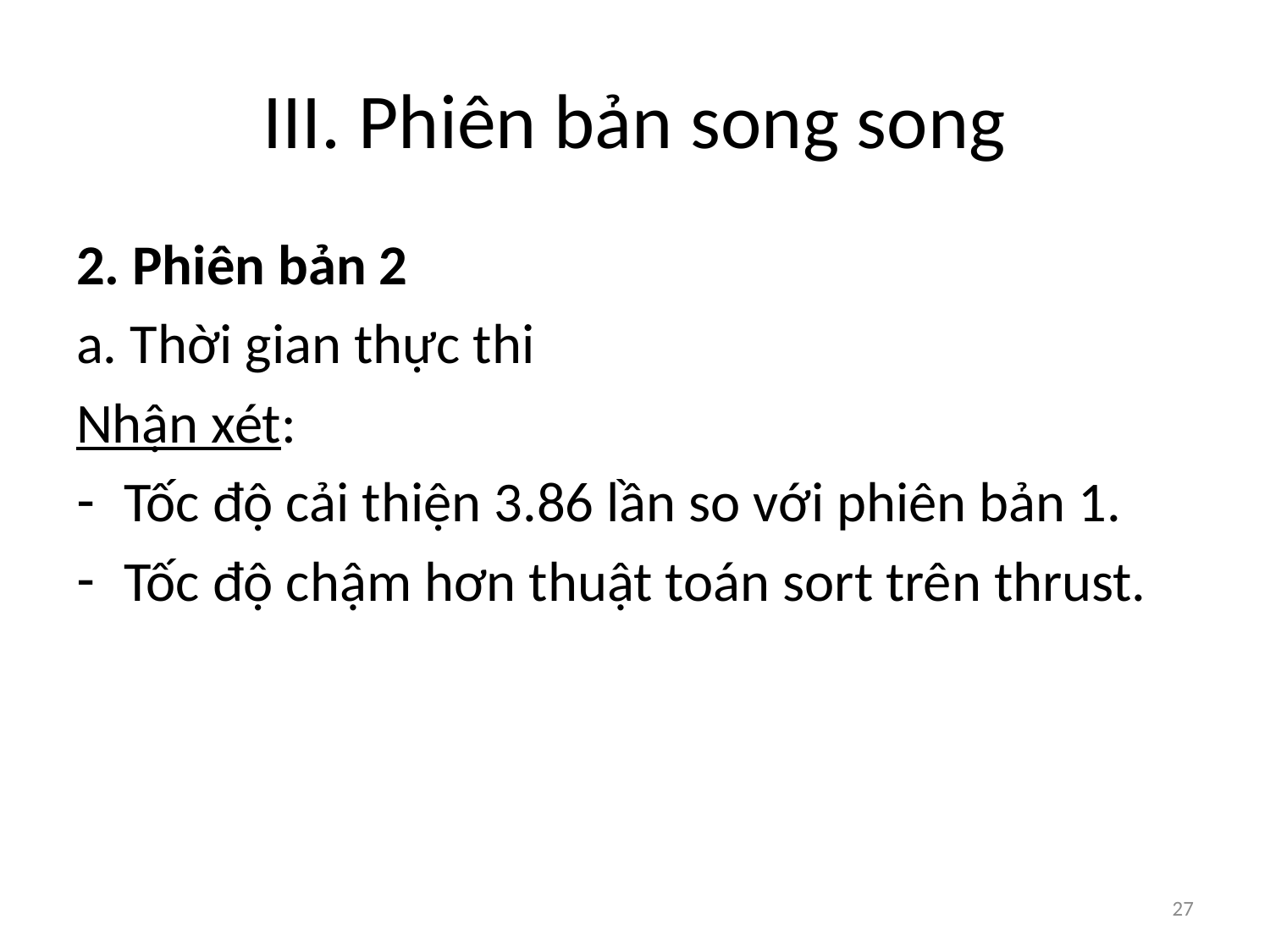

# III. Phiên bản song song
2. Phiên bản 2
a. Thời gian thực thi
Nhận xét:
Tốc độ cải thiện 3.86 lần so với phiên bản 1.
Tốc độ chậm hơn thuật toán sort trên thrust.
27